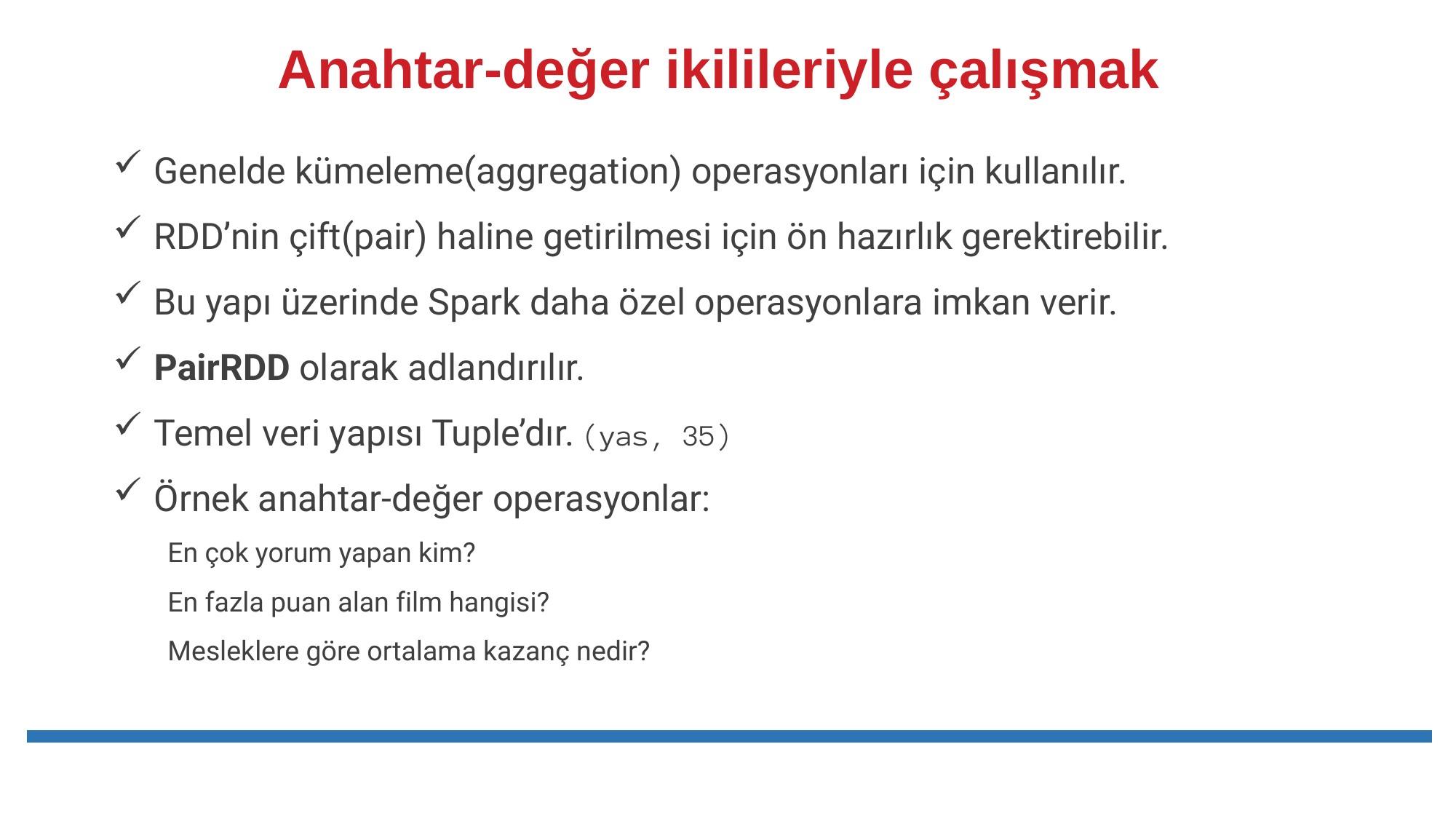

# Anahtar-değer ikilileriyle çalışmak
Genelde kümeleme(aggregation) operasyonları için kullanılır.
RDD’nin çift(pair) haline getirilmesi için ön hazırlık gerektirebilir.
Bu yapı üzerinde Spark daha özel operasyonlara imkan verir.
PairRDD olarak adlandırılır.
Temel veri yapısı Tuple’dır. (yas, 35)
Örnek anahtar-değer operasyonlar:
En çok yorum yapan kim?
En fazla puan alan film hangisi?
Mesleklere göre ortalama kazanç nedir?